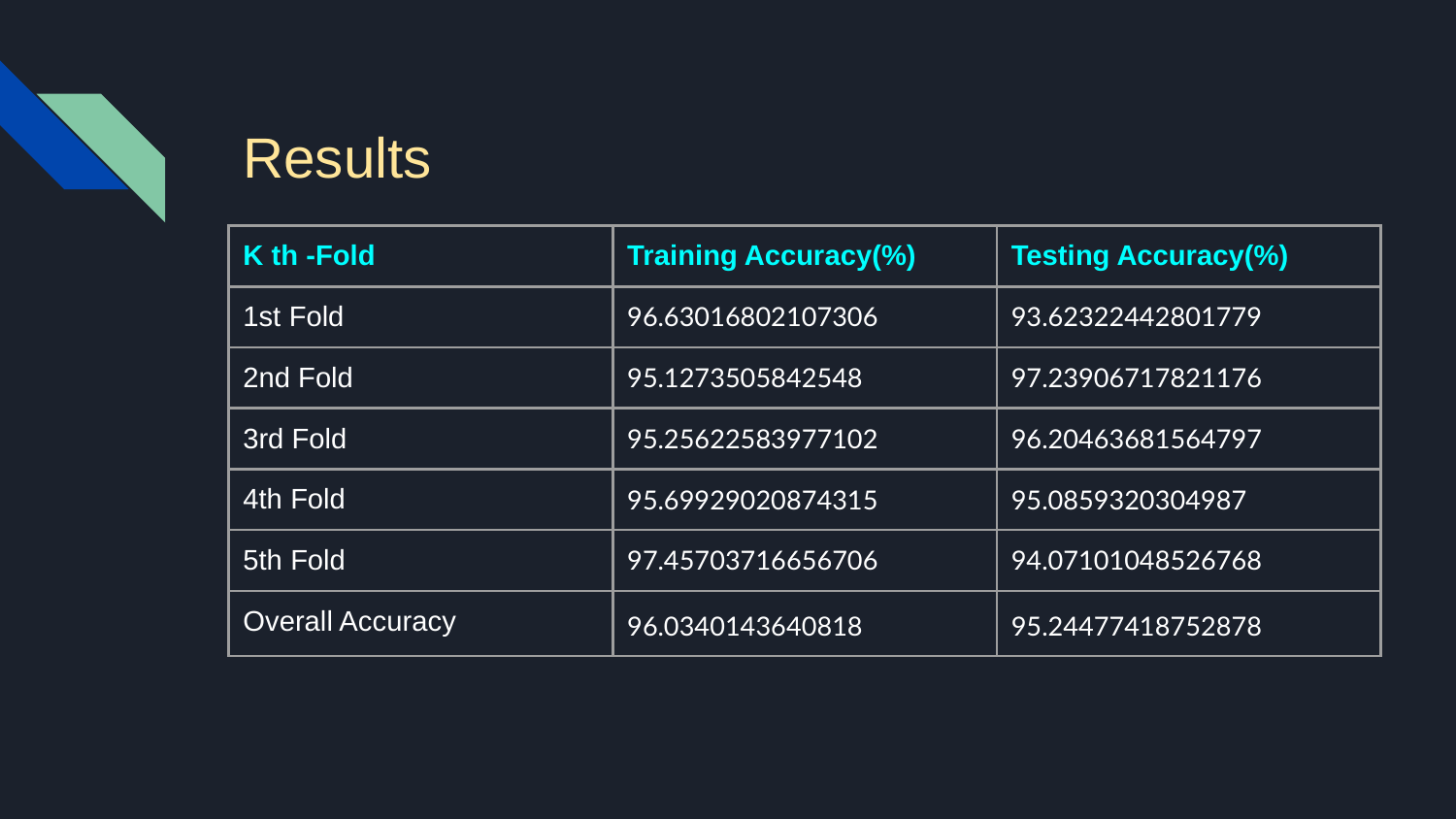

Results
| K th -Fold | Training Accuracy(%) | Testing Accuracy(%) |
| --- | --- | --- |
| 1st Fold | 96.63016802107306 | 93.62322442801779 |
| 2nd Fold | 95.1273505842548 | 97.23906717821176 |
| 3rd Fold | 95.25622583977102 | 96.20463681564797 |
| 4th Fold | 95.69929020874315 | 95.0859320304987 |
| 5th Fold | 97.45703716656706 | 94.07101048526768 |
| Overall Accuracy | 96.0340143640818 | 95.24477418752878 |